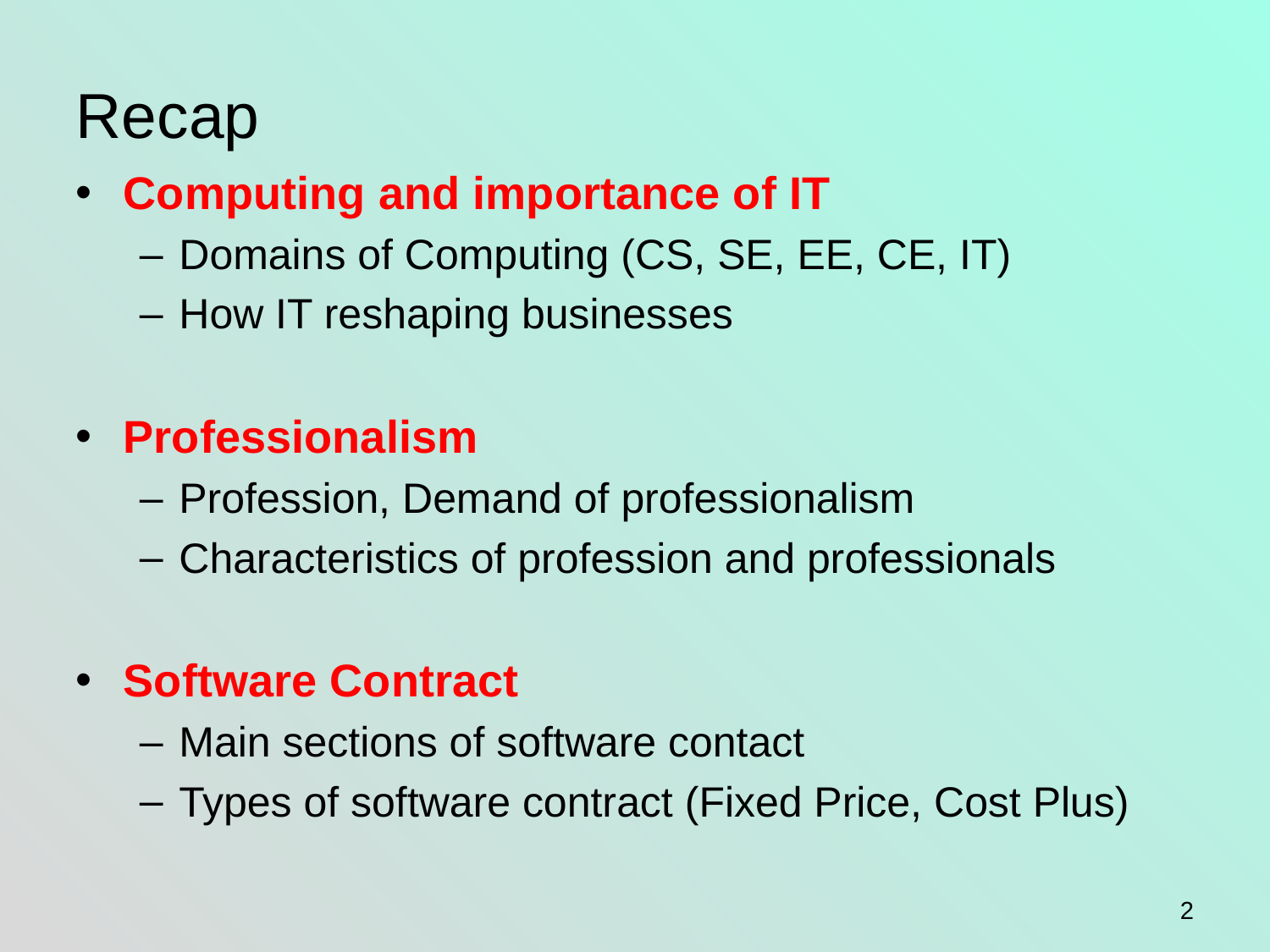

# Recap
Computing and importance of IT
Domains of Computing (CS, SE, EE, CE, IT)
How IT reshaping businesses

Professionalism
Profession, Demand of professionalism
Characteristics of profession and professionals

Software Contract
Main sections of software contact
Types of software contract (Fixed Price, Cost Plus)
2